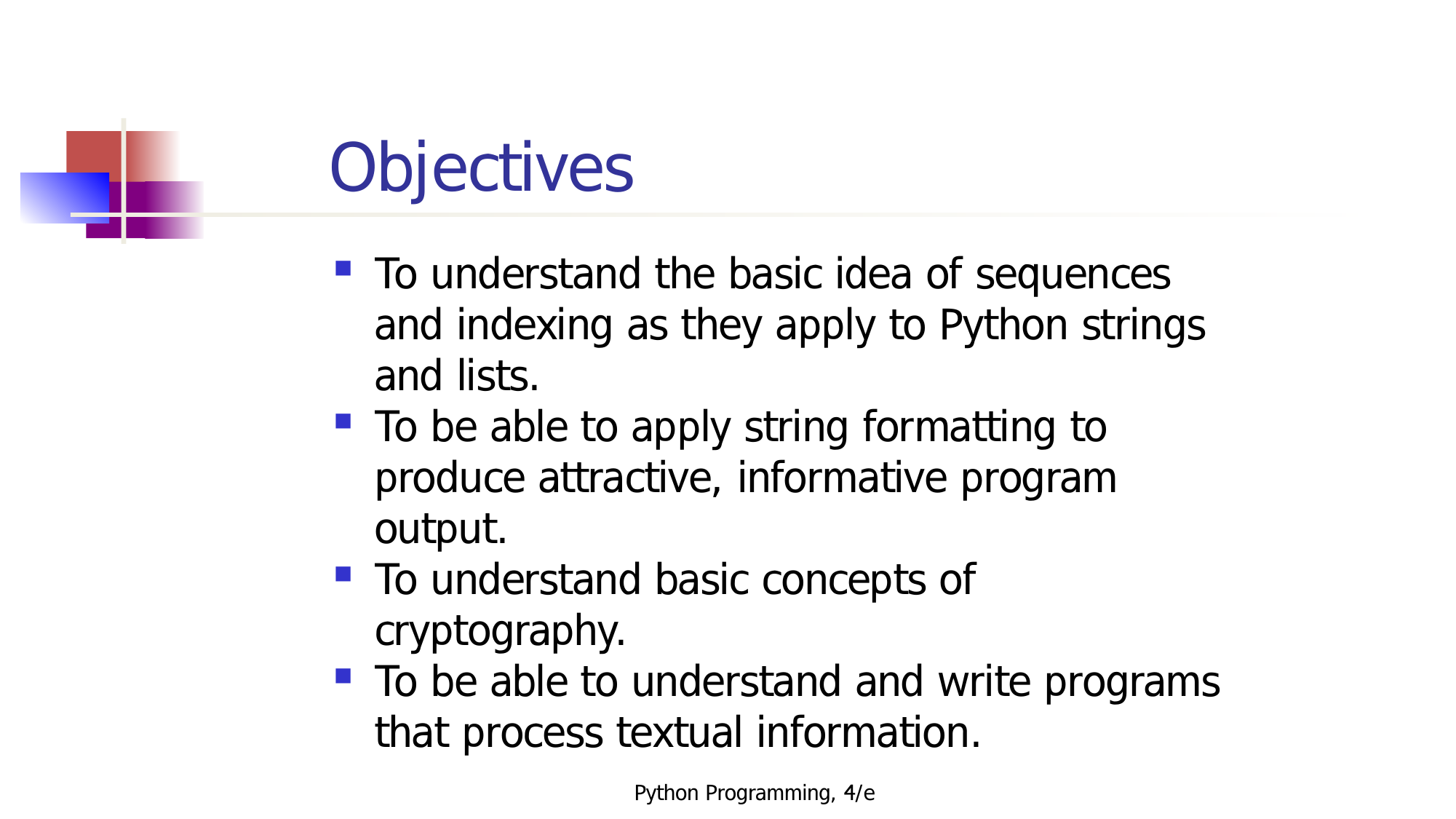

Objectives
To understand the basic idea of sequences and indexing as they apply to Python strings and lists.
To be able to apply string formatting to produce attractive, informative program output.
To understand basic concepts of cryptography.
To be able to understand and write programs that process textual information.
Python Programming, 4/e